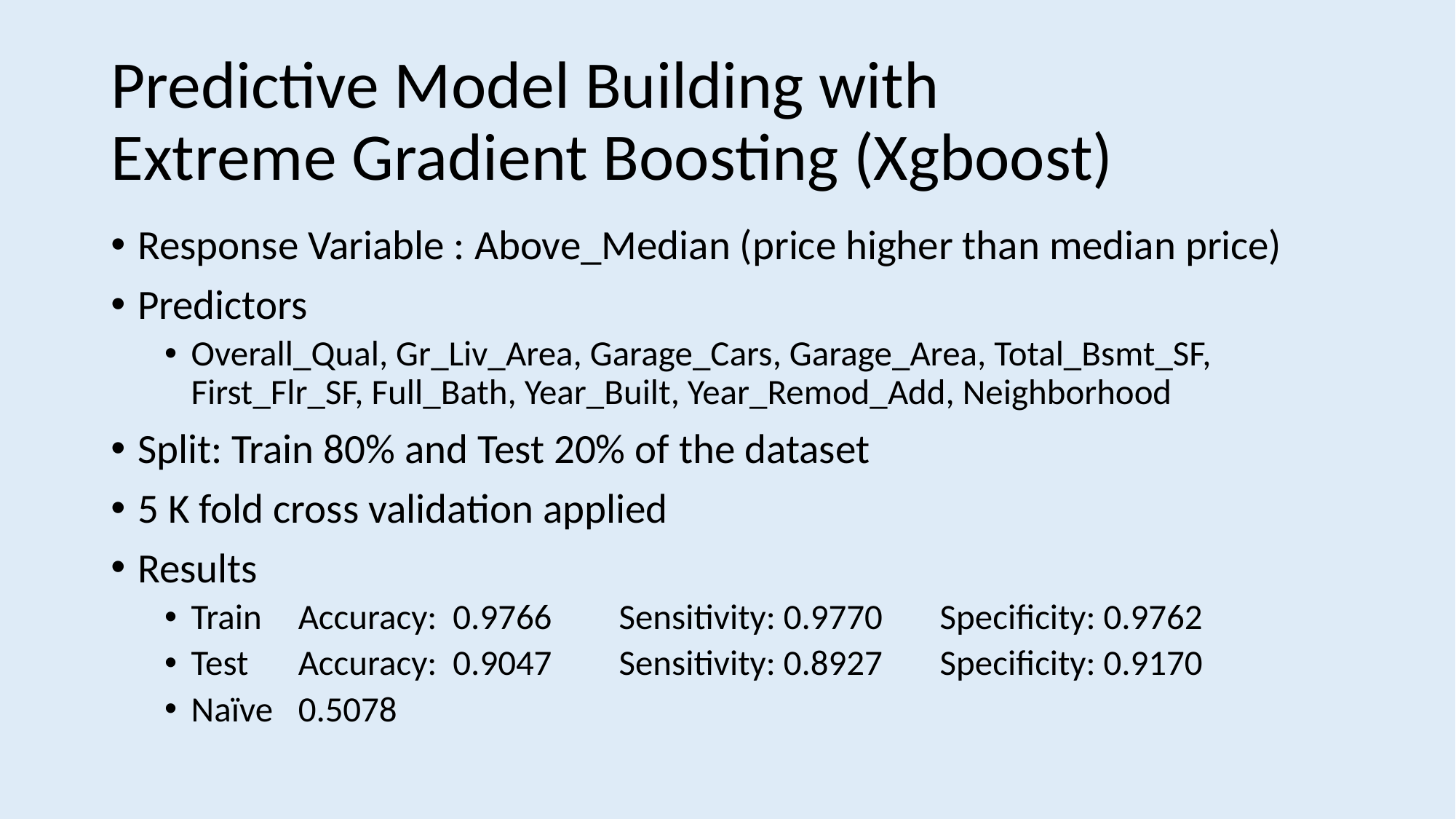

# Predictive Model Building with Extreme Gradient Boosting (Xgboost)
Response Variable : Above_Median (price higher than median price)
Predictors
Overall_Qual, Gr_Liv_Area, Garage_Cars, Garage_Area, Total_Bsmt_SF, First_Flr_SF, Full_Bath, Year_Built, Year_Remod_Add, Neighborhood
Split: Train 80% and Test 20% of the dataset
5 K fold cross validation applied
Results
Train  	Accuracy:  0.9766 	Sensitivity: 0.9770	Specificity: 0.9762
Test	Accuracy:  0.9047 	Sensitivity: 0.8927	Specificity: 0.9170
Naïve 	0.5078